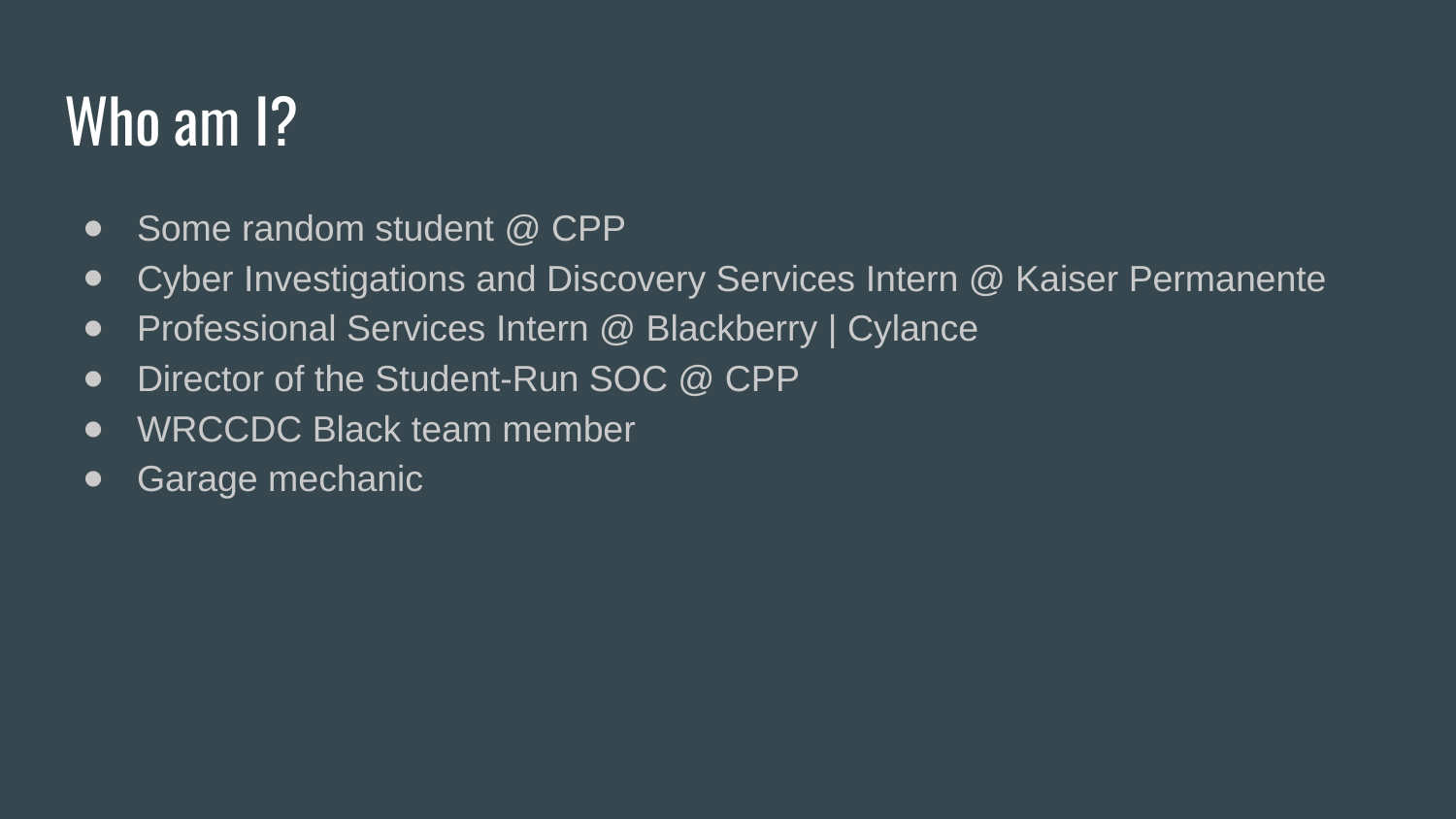

# Who am I?
Some random student @ CPP
Cyber Investigations and Discovery Services Intern @ Kaiser Permanente
Professional Services Intern @ Blackberry | Cylance
Director of the Student-Run SOC @ CPP
WRCCDC Black team member
Garage mechanic